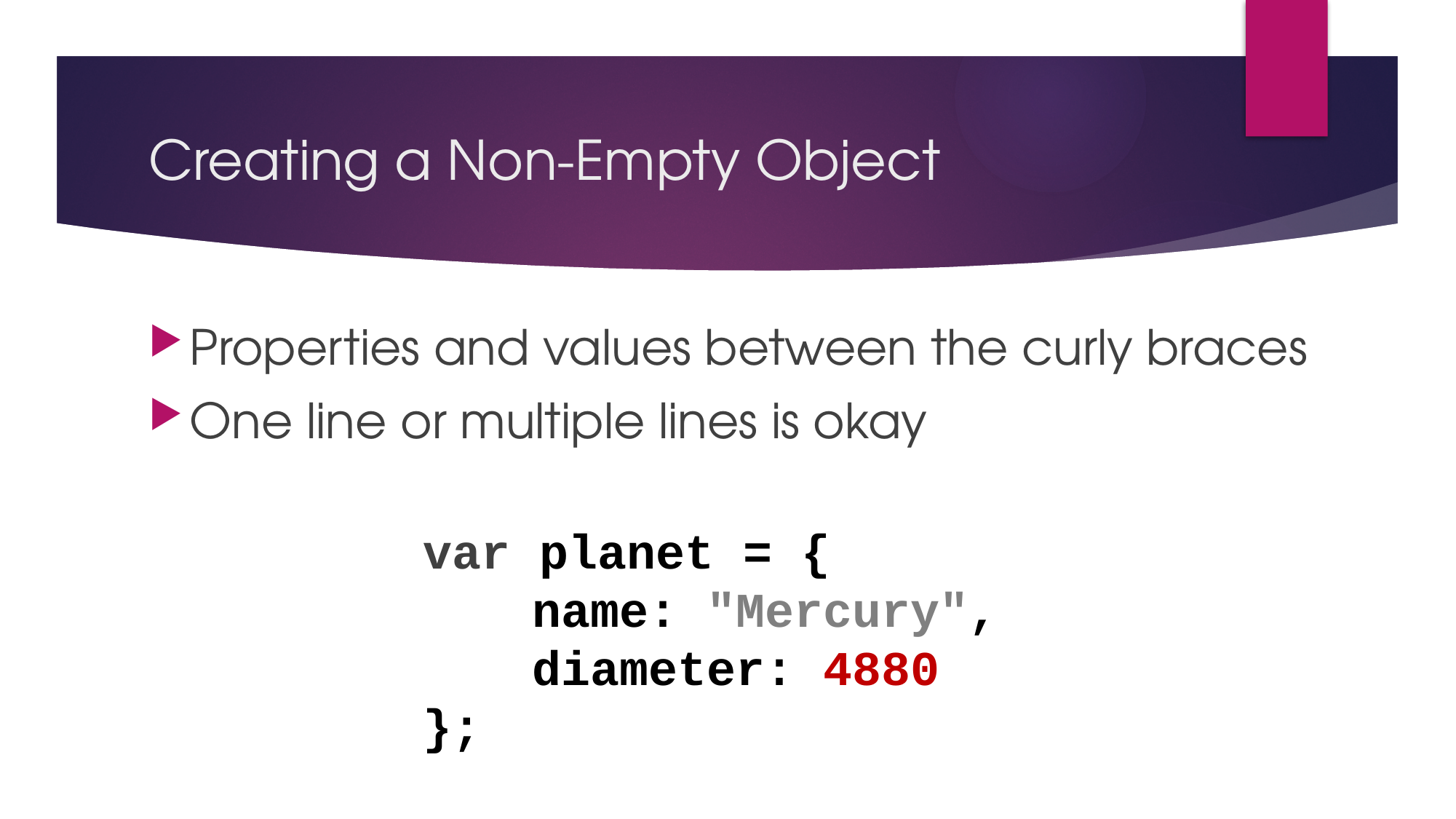

# Creating a Non-Empty Object
Properties and values between the curly braces
One line or multiple lines is okay
var planet = {
	name: "Mercury",
	diameter: 4880
};